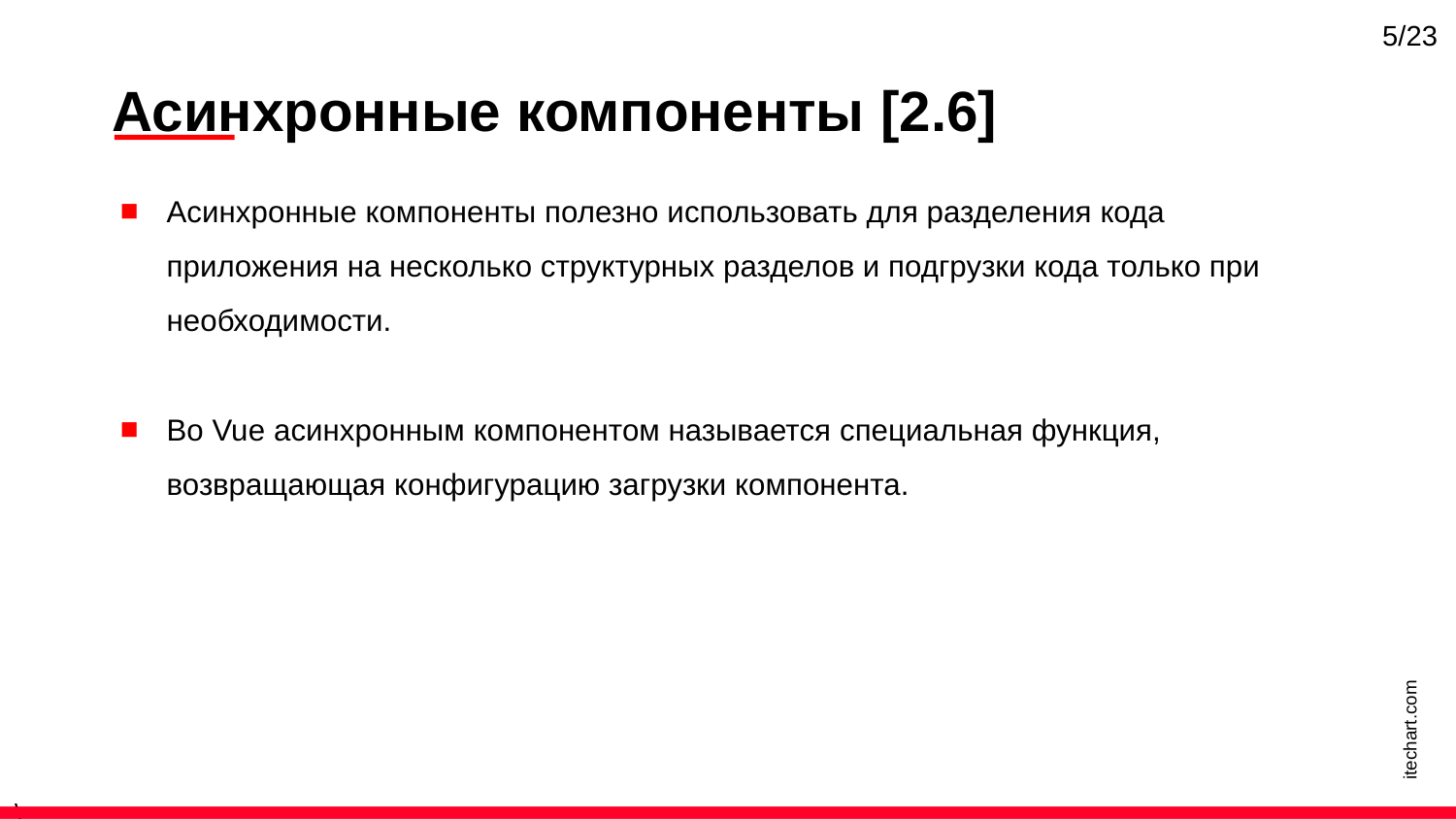

5/23
Асинхронные компоненты [2.6]

Асинхронные компоненты полезно использовать для разделения кода приложения на несколько структурных разделов и подгрузки кода только при необходимости.

Во Vue асинхронным компонентом называется специальная функция, возвращающая конфигурацию загрузки компонента.
itechart.com